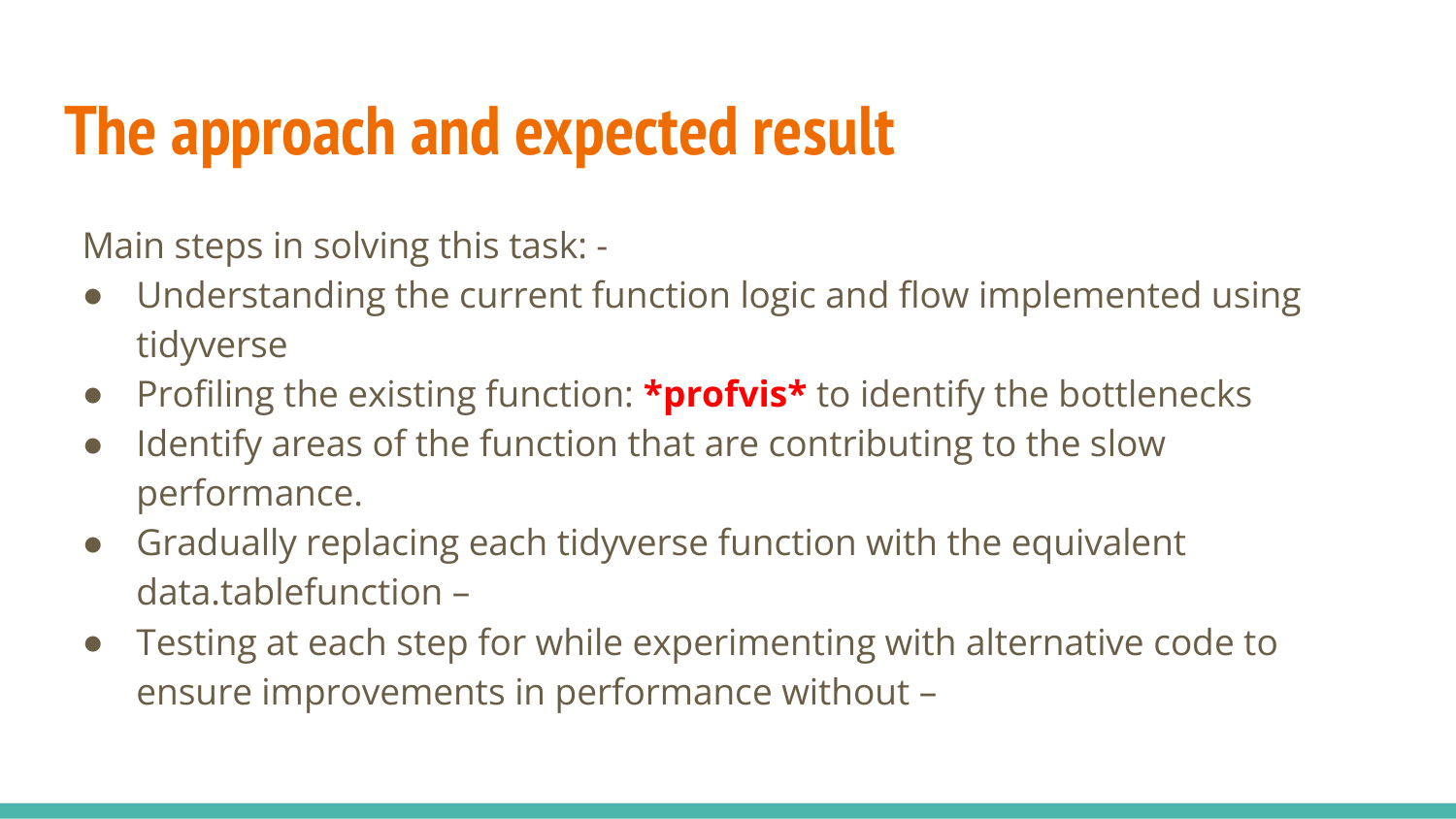

# The approach and expected result
Main steps in solving this task: -
Understanding the current function logic and flow implemented using tidyverse
Profiling the existing function: *profvis* to identify the bottlenecks
Identify areas of the function that are contributing to the slow performance.
Gradually replacing each tidyverse function with the equivalent data.tablefunction –
Testing at each step for while experimenting with alternative code to ensure improvements in performance without –